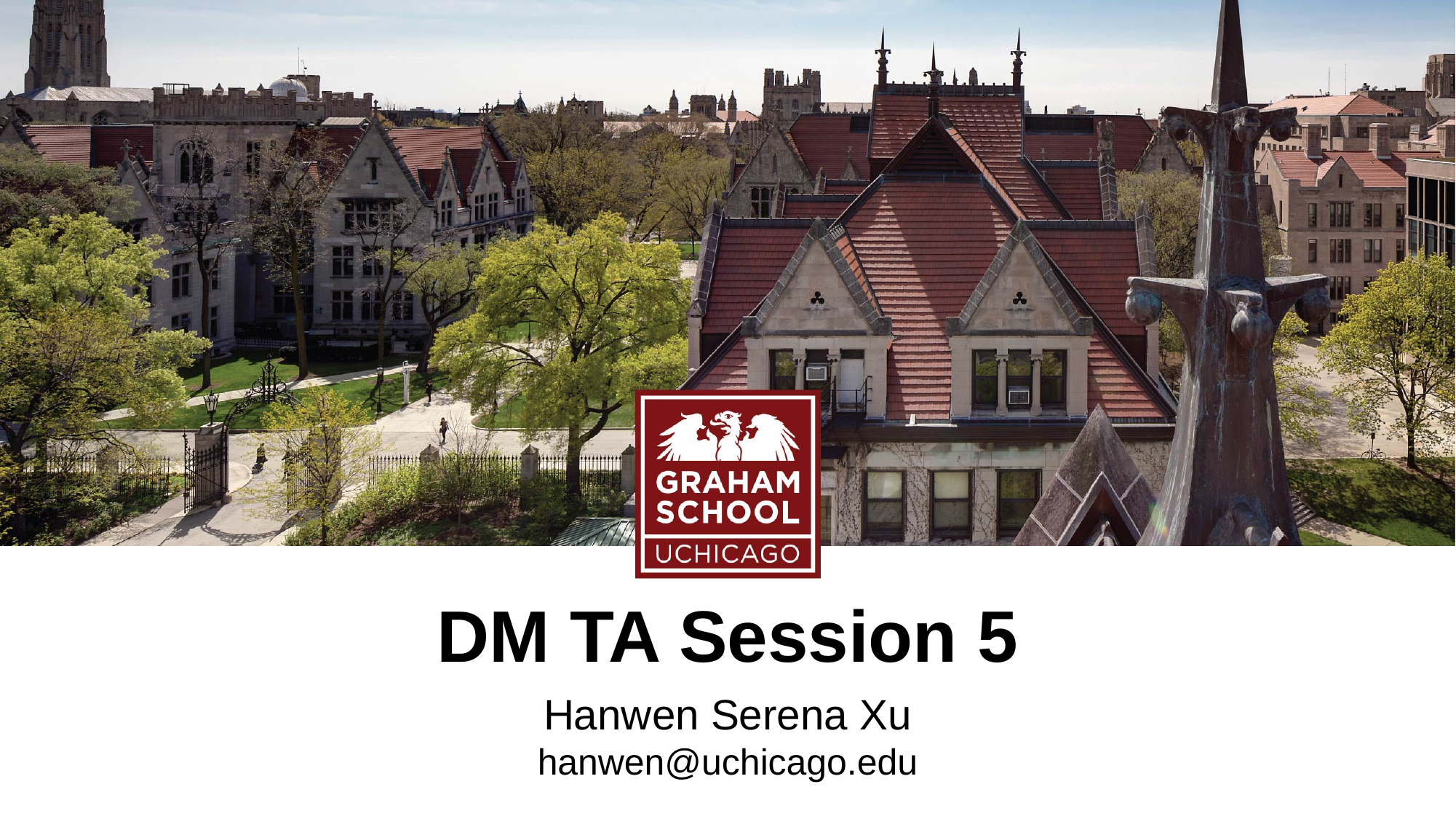

# DM TA Session 5
Hanwen Serena Xu
hanwen@uchicago.edu